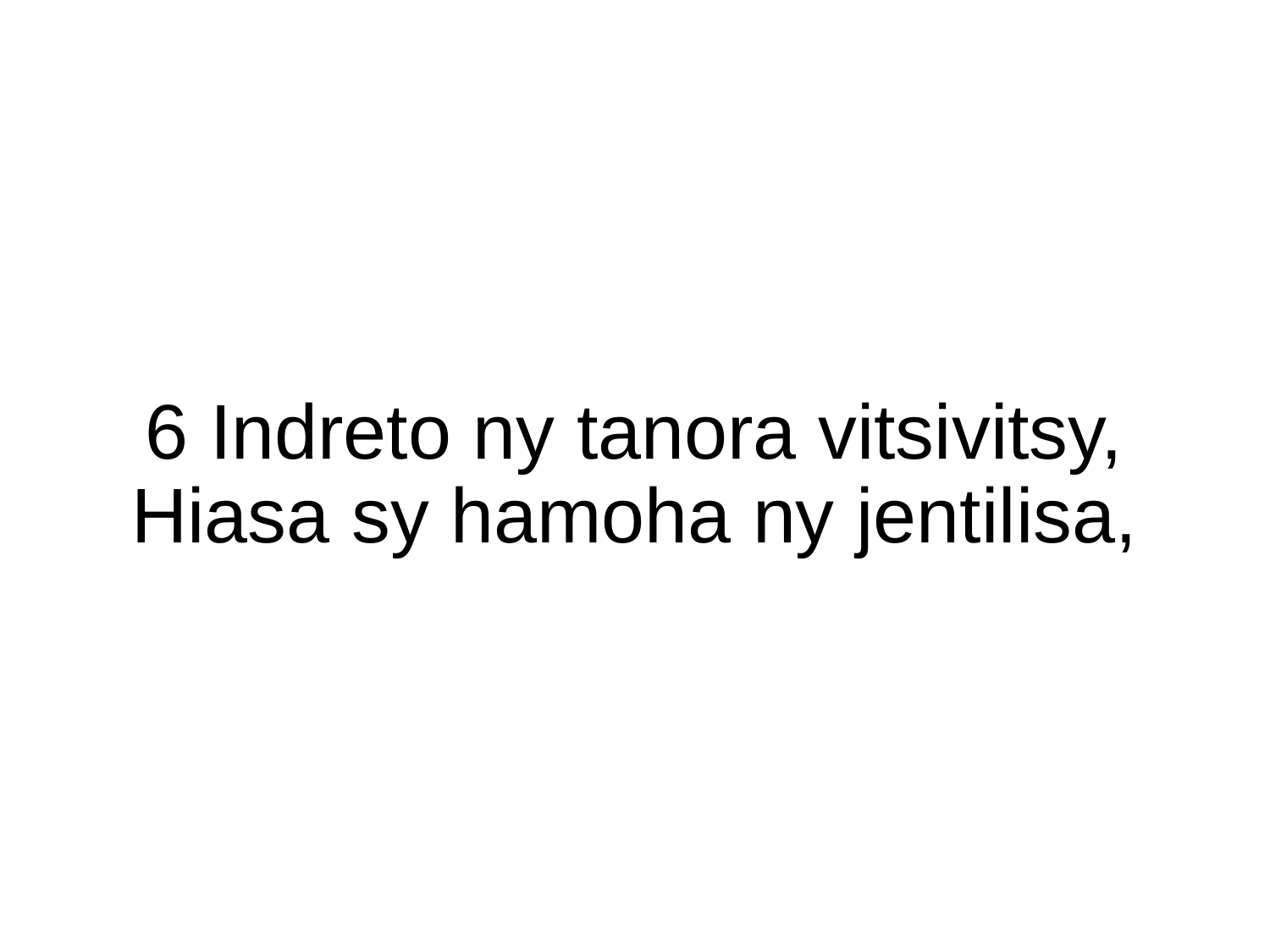

6 Indreto ny tanora vitsivitsy,
Hiasa sy hamoha ny jentilisa,